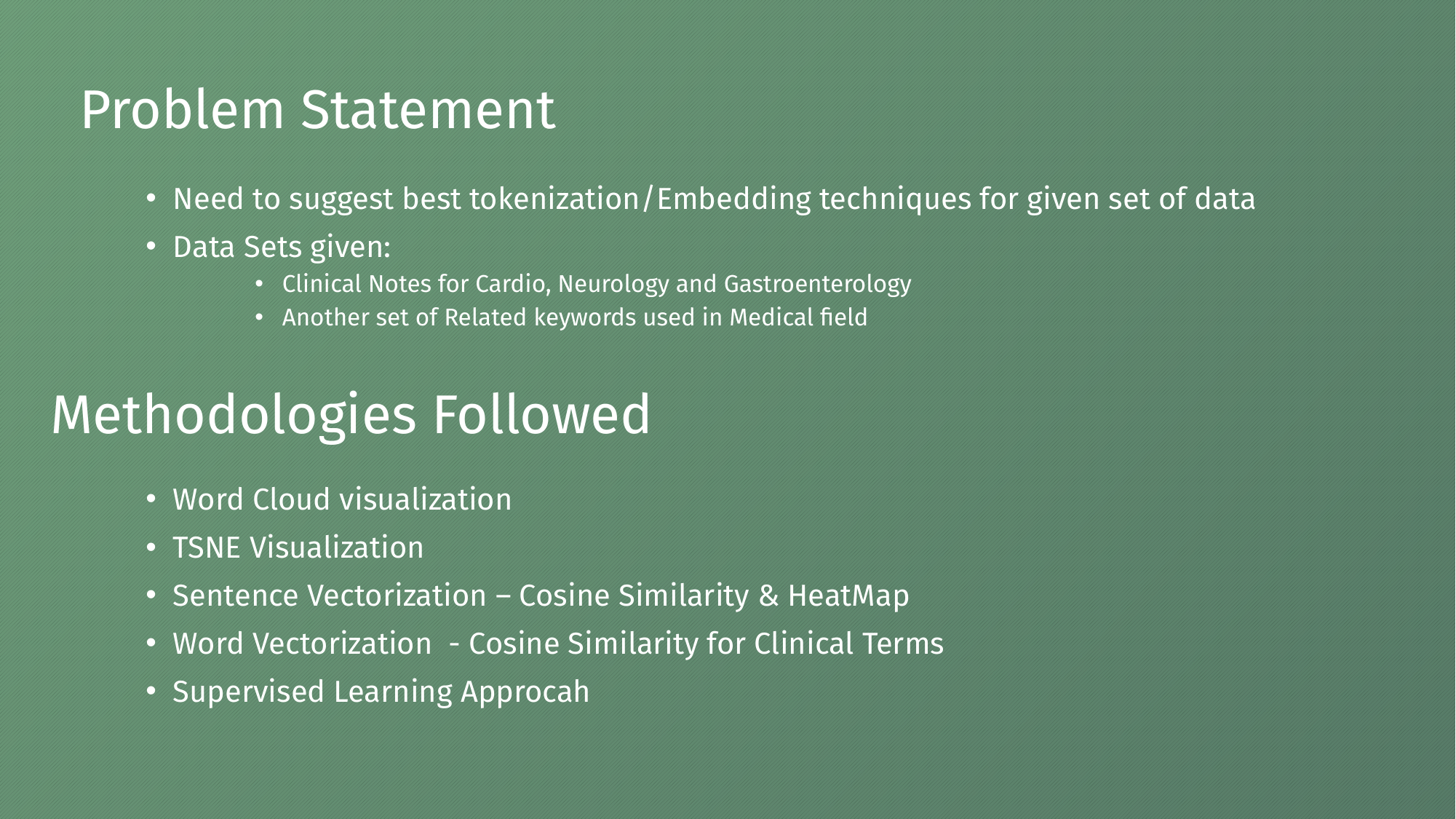

Problem Statement
Need to suggest best tokenization/Embedding techniques for given set of data
Data Sets given:
Clinical Notes for Cardio, Neurology and Gastroenterology
Another set of Related keywords used in Medical field
Methodologies Followed
Word Cloud visualization
TSNE Visualization
Sentence Vectorization – Cosine Similarity & HeatMap
Word Vectorization  - Cosine Similarity for Clinical Terms
Supervised Learning Approcah